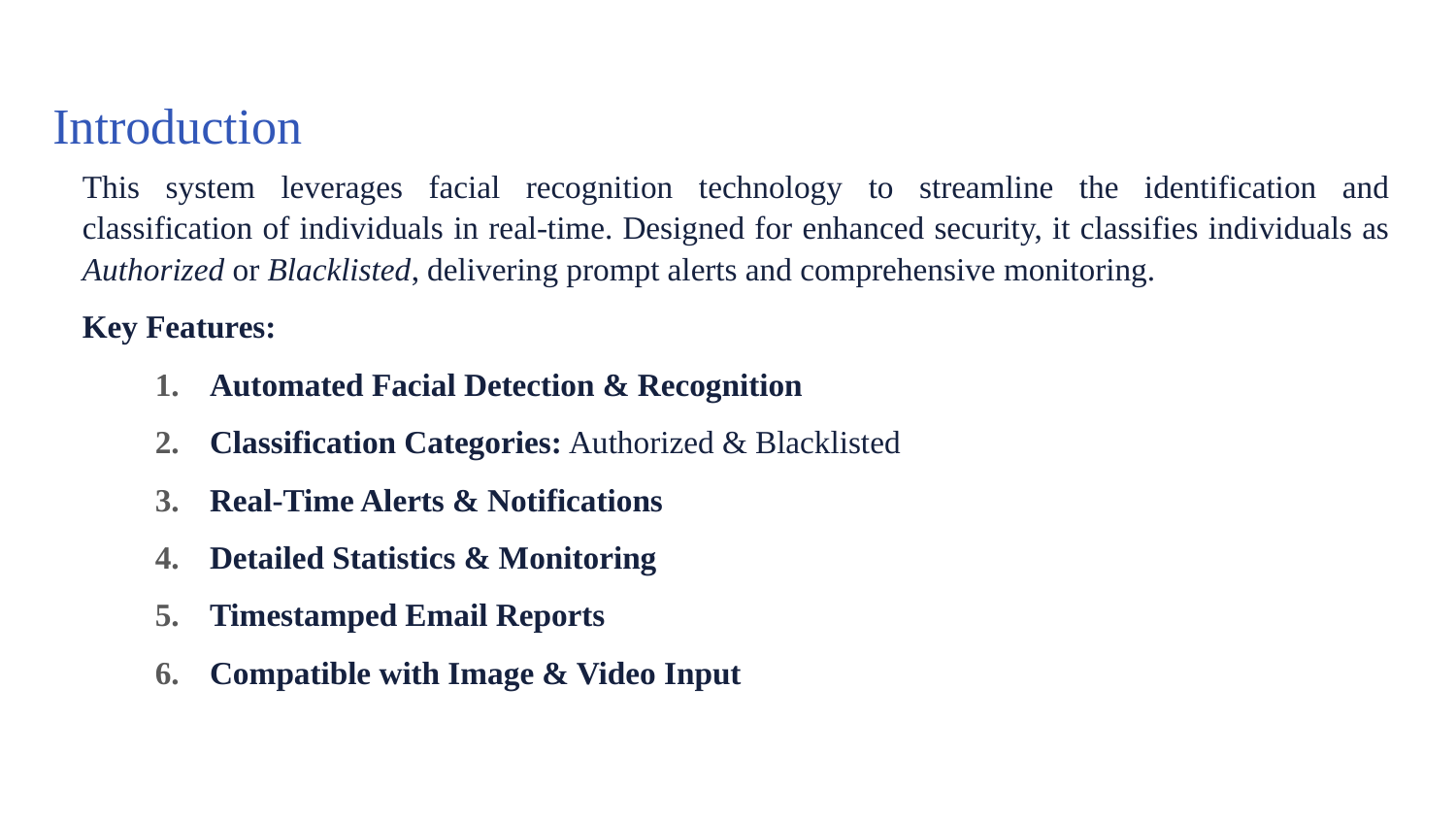

# Introduction
This system leverages facial recognition technology to streamline the identification and classification of individuals in real-time. Designed for enhanced security, it classifies individuals as Authorized or Blacklisted, delivering prompt alerts and comprehensive monitoring.
Key Features:
Automated Facial Detection & Recognition
Classification Categories: Authorized & Blacklisted
Real-Time Alerts & Notifications
Detailed Statistics & Monitoring
Timestamped Email Reports
Compatible with Image & Video Input